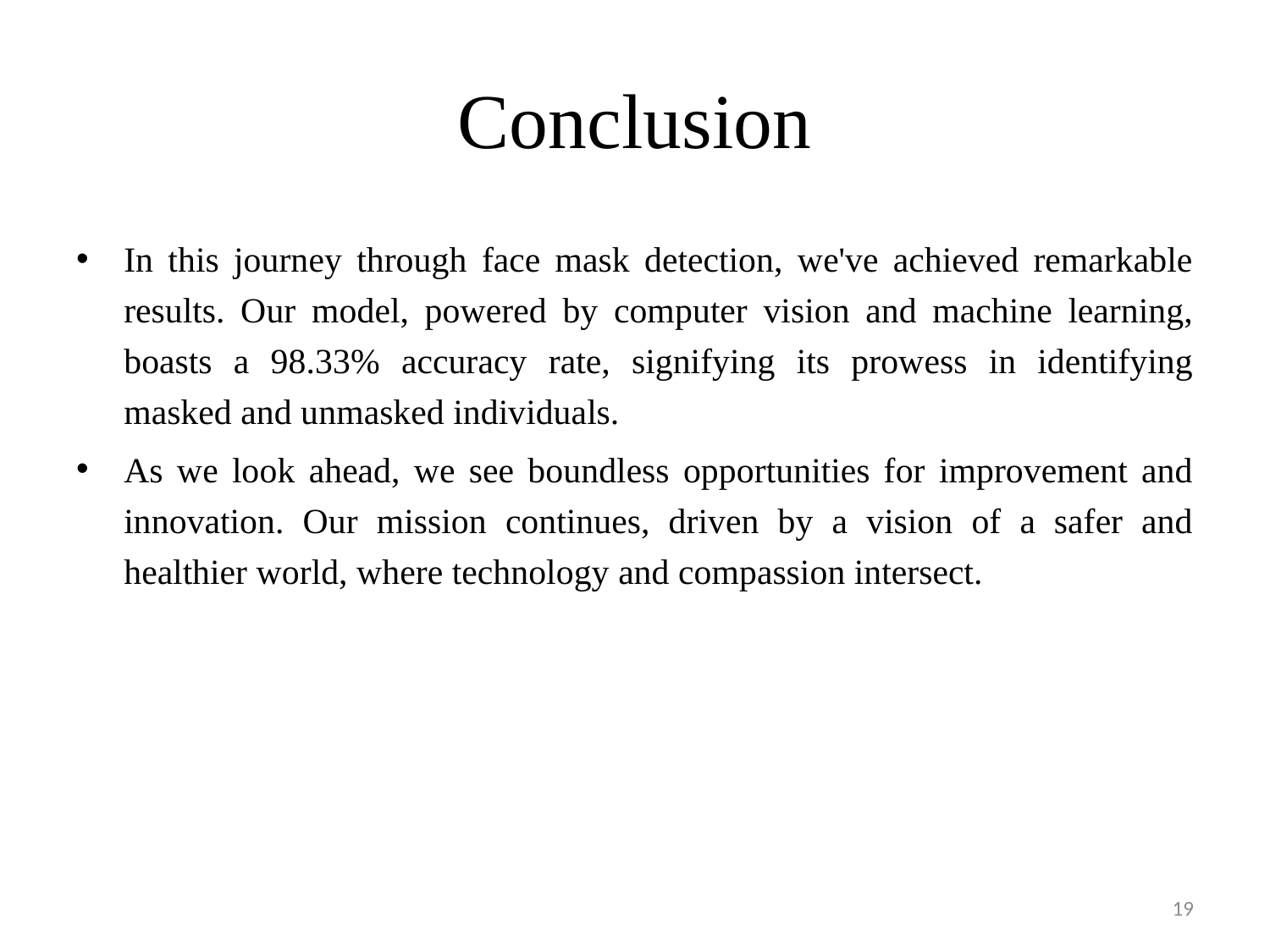

# Conclusion
In this journey through face mask detection, we've achieved remarkable results. Our model, powered by computer vision and machine learning, boasts a 98.33% accuracy rate, signifying its prowess in identifying masked and unmasked individuals.
As we look ahead, we see boundless opportunities for improvement and innovation. Our mission continues, driven by a vision of a safer and healthier world, where technology and compassion intersect.
19